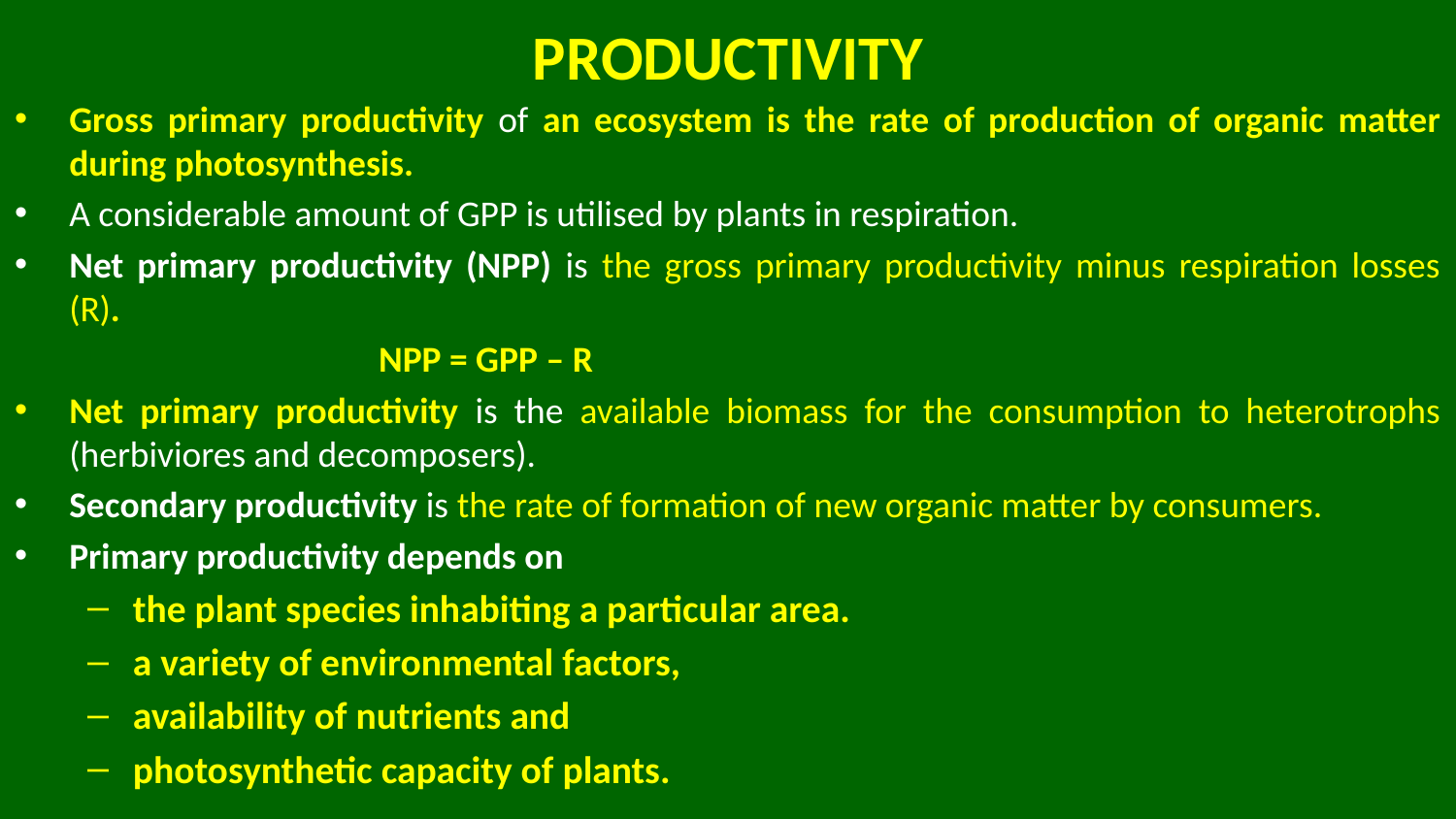

# PRODUCTIVITY
Gross primary productivity of an ecosystem is the rate of production of organic matter during photosynthesis.
A considerable amount of GPP is utilised by plants in respiration.
Net primary productivity (NPP) is the gross primary productivity minus respiration losses (R).
NPP = GPP – R
Net primary productivity is the available biomass for the consumption to heterotrophs (herbiviores and decomposers).
Secondary productivity is the rate of formation of new organic matter by consumers.
Primary productivity depends on
the plant species inhabiting a particular area.
a variety of environmental factors,
availability of nutrients and
photosynthetic capacity of plants.